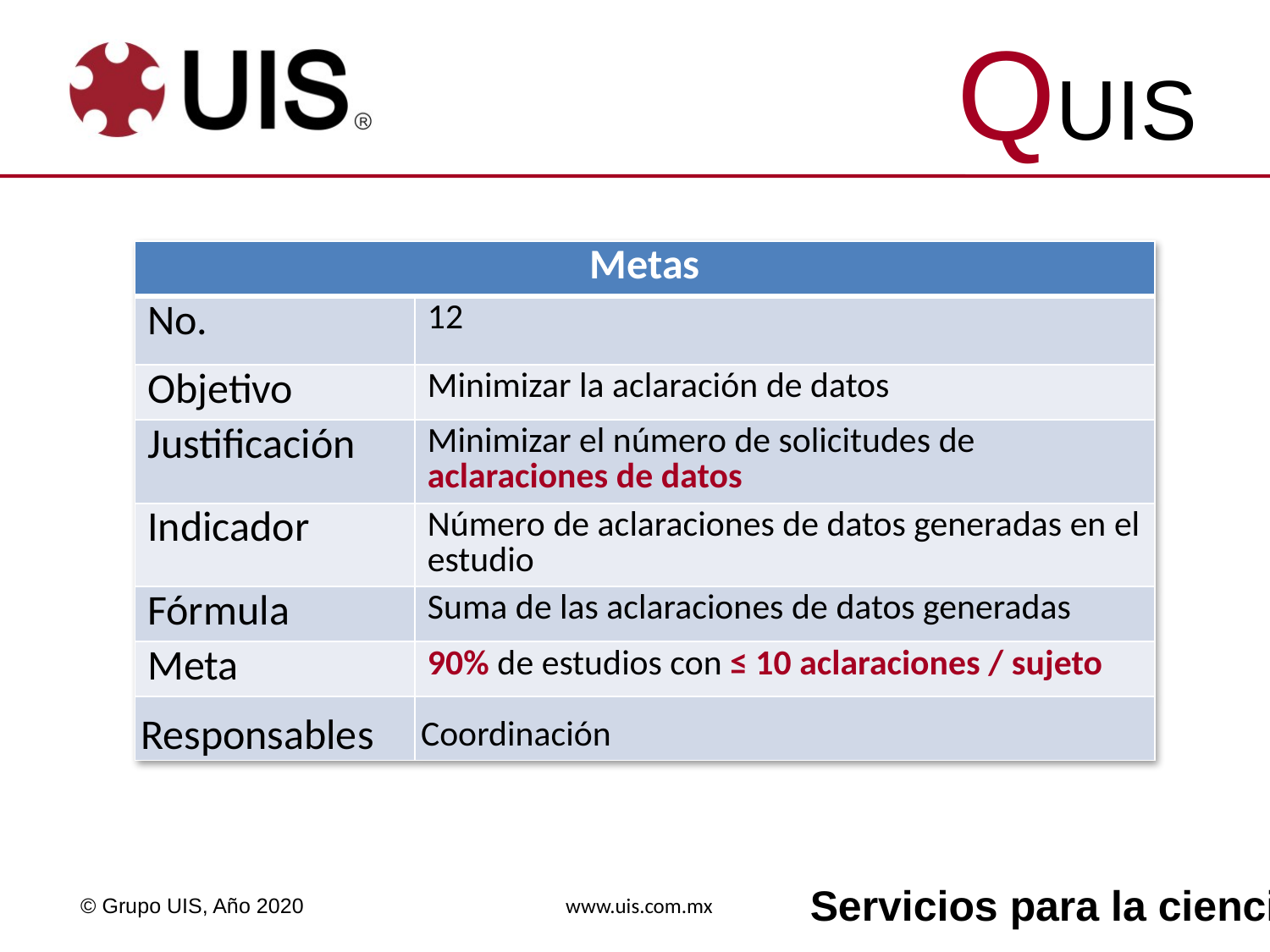

| Metas |  |
| --- | --- |
| No. | 12 |
| Objetivo | Minimizar la aclaración de datos |
| Justificación | Minimizar el número de solicitudes de aclaraciones de datos |
| Indicador | Número de aclaraciones de datos generadas en el estudio |
| Fórmula | Suma de las aclaraciones de datos generadas |
| Meta | 90% de estudios con ≤ 10 aclaraciones / sujeto |
| Responsables | Coordinación |